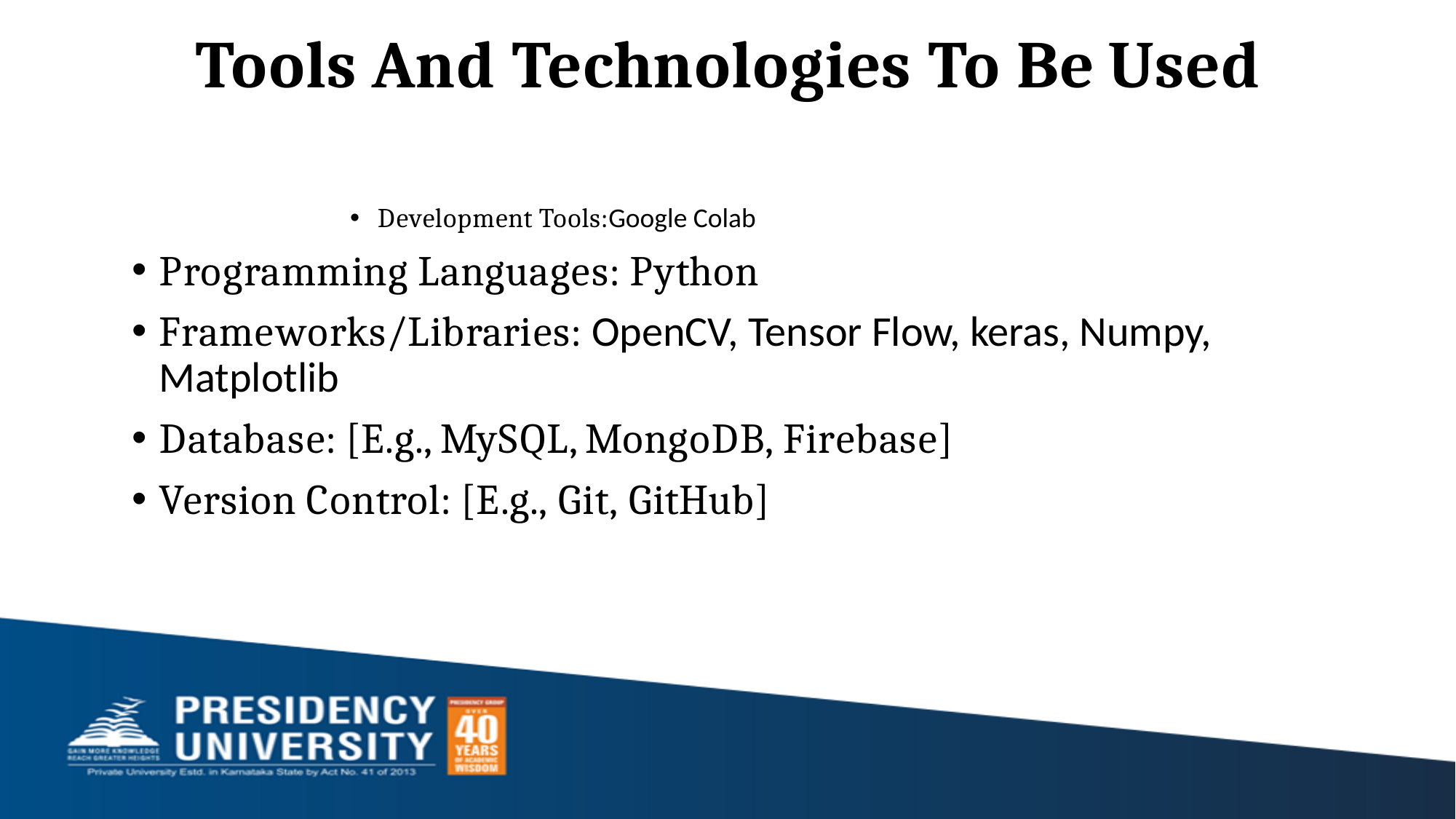

# Tools And Technologies To Be Used
Development Tools:Google Colab
Programming Languages: Python
Frameworks/Libraries: OpenCV, Tensor Flow, keras, Numpy,          Matplotlib
Database: [E.g., MySQL, MongoDB, Firebase]
Version Control: [E.g., Git, GitHub]